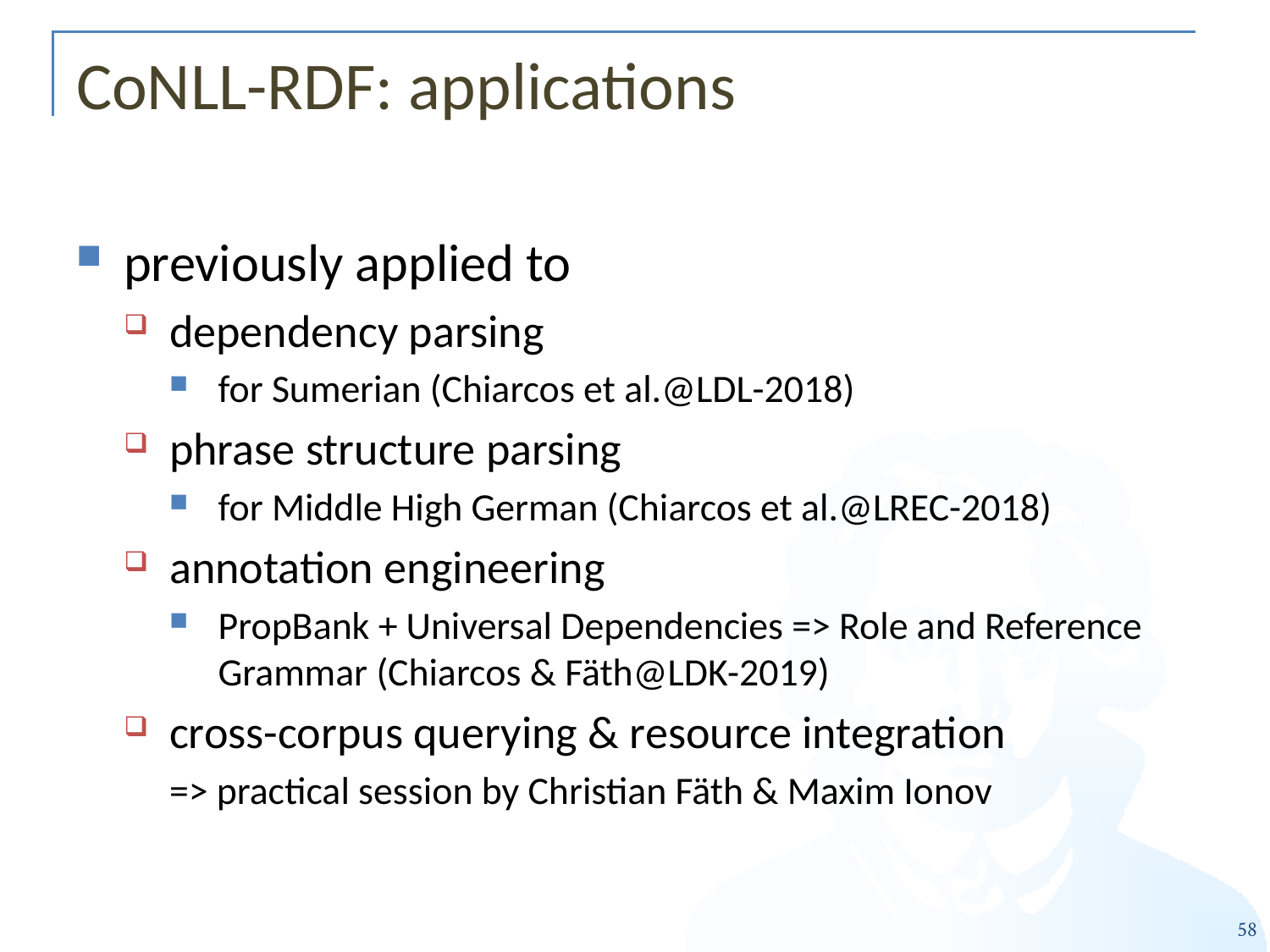

# CoNLL-RDF: applications
previously applied to
dependency parsing
for Sumerian (Chiarcos et al.@LDL-2018)
phrase structure parsing
for Middle High German (Chiarcos et al.@LREC-2018)
annotation engineering
PropBank + Universal Dependencies => Role and Reference Grammar (Chiarcos & Fäth@LDK-2019)
cross-corpus querying & resource integration
=> practical session by Christian Fäth & Maxim Ionov
58